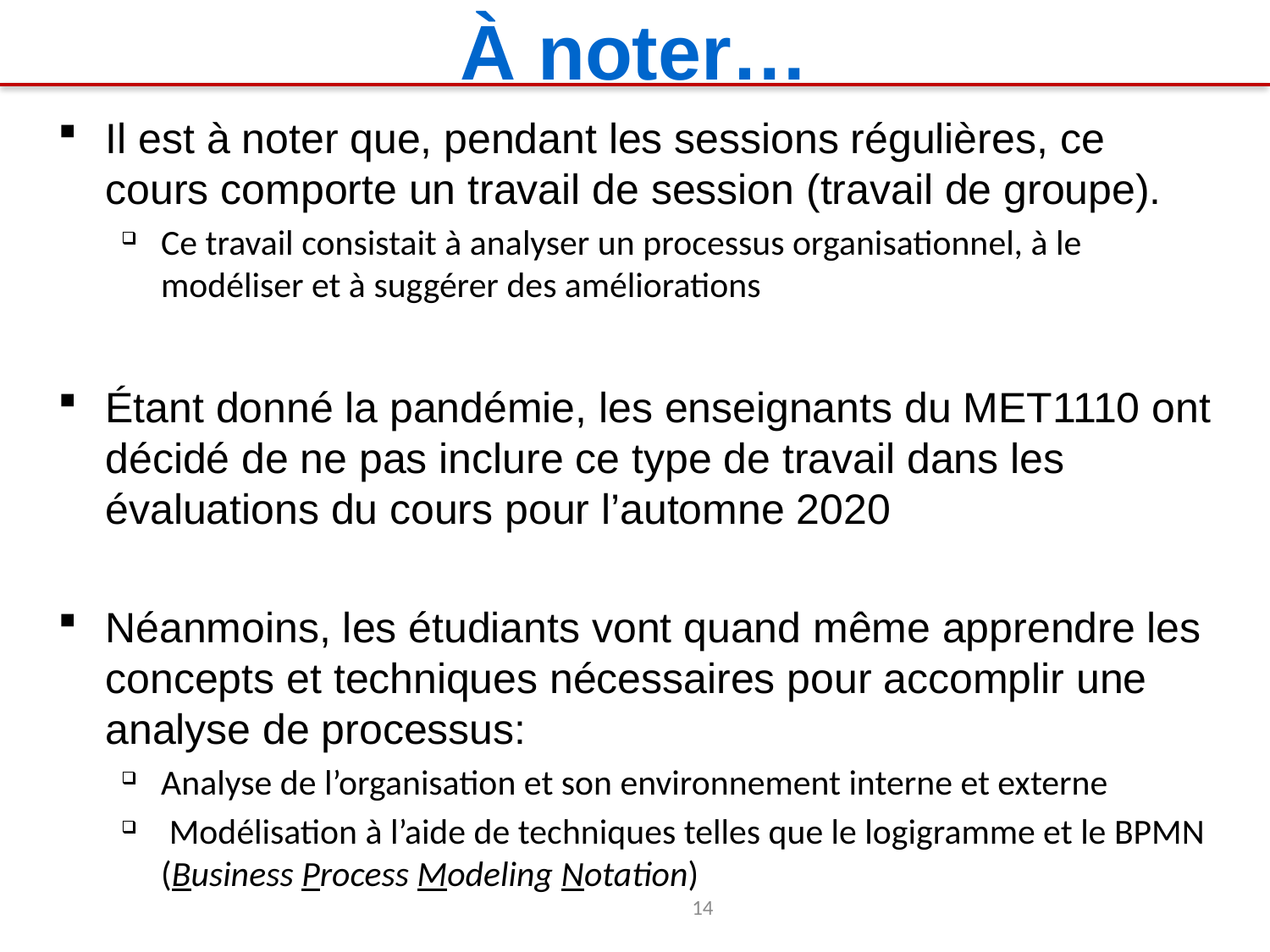

# À noter…
Il est à noter que, pendant les sessions régulières, ce cours comporte un travail de session (travail de groupe).
Ce travail consistait à analyser un processus organisationnel, à le modéliser et à suggérer des améliorations

Étant donné la pandémie, les enseignants du MET1110 ont décidé de ne pas inclure ce type de travail dans les évaluations du cours pour l’automne 2020

Néanmoins, les étudiants vont quand même apprendre les concepts et techniques nécessaires pour accomplir une analyse de processus:
Analyse de l’organisation et son environnement interne et externe
 Modélisation à l’aide de techniques telles que le logigramme et le BPMN (Business Process Modeling Notation)

14